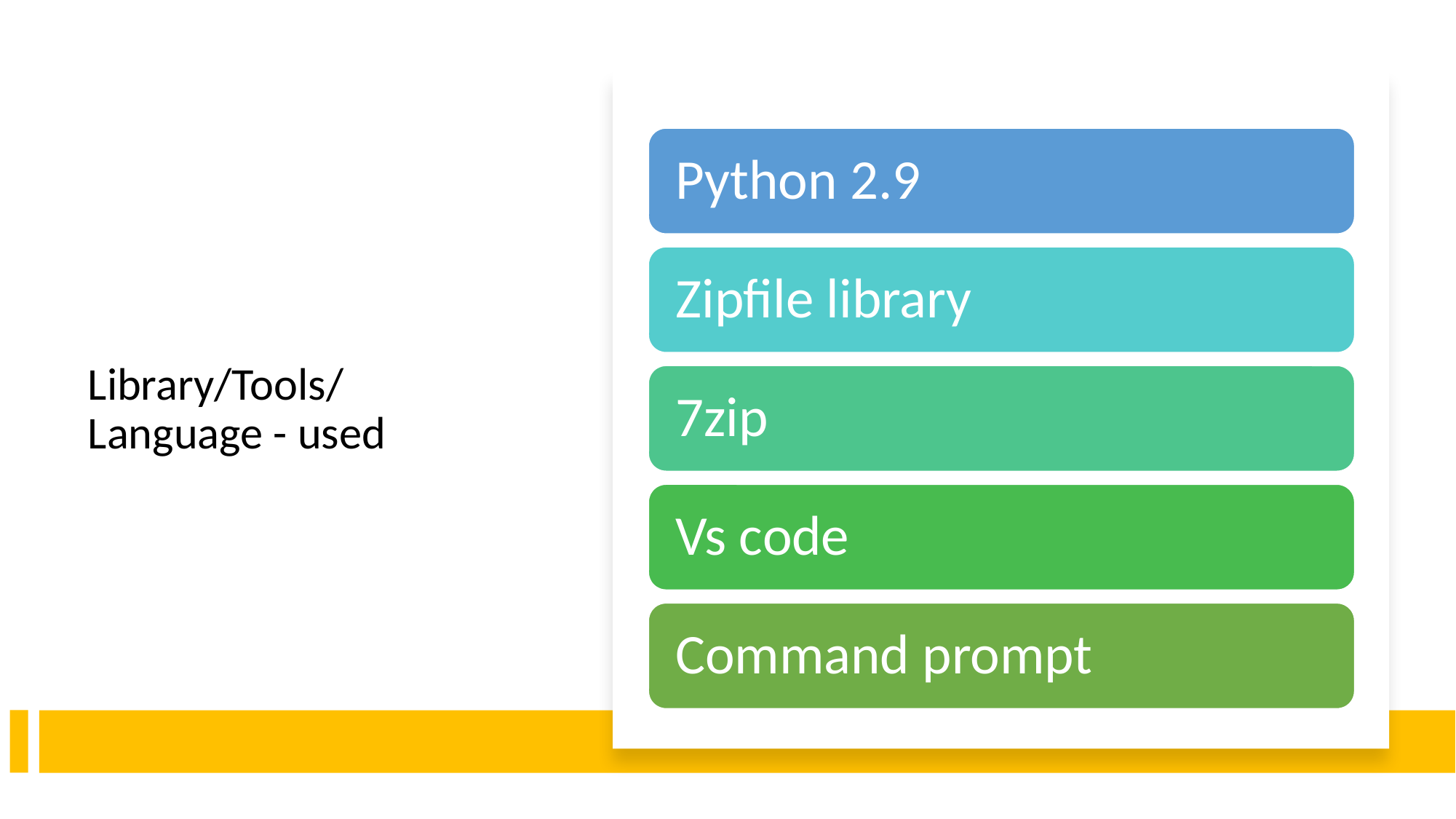

Python 2.9
Zipfile library
7zip
Vs code
Command prompt
# Library/Tools/Language - used